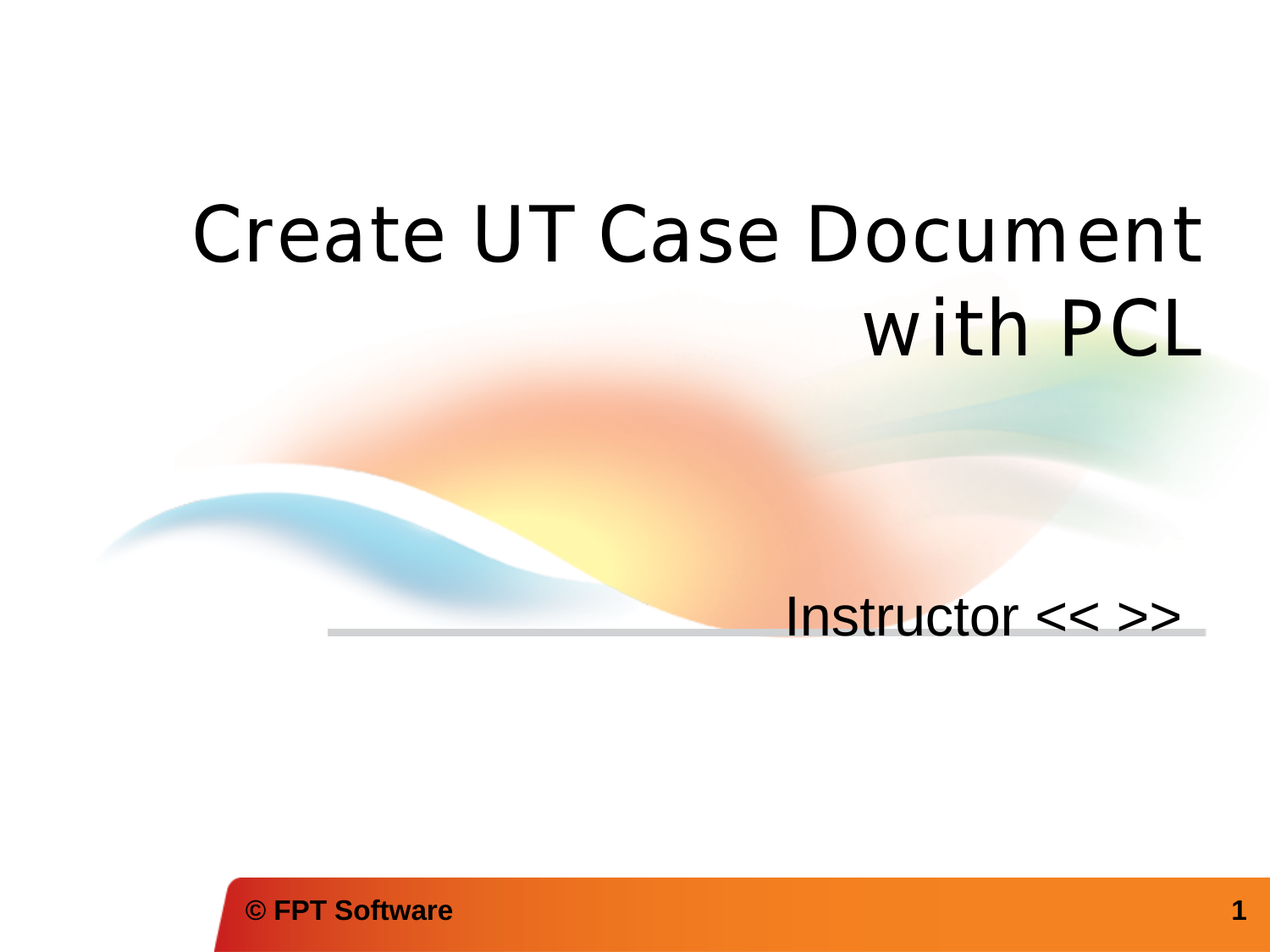

# Create UT Case Document with PCL
Instructor << >>